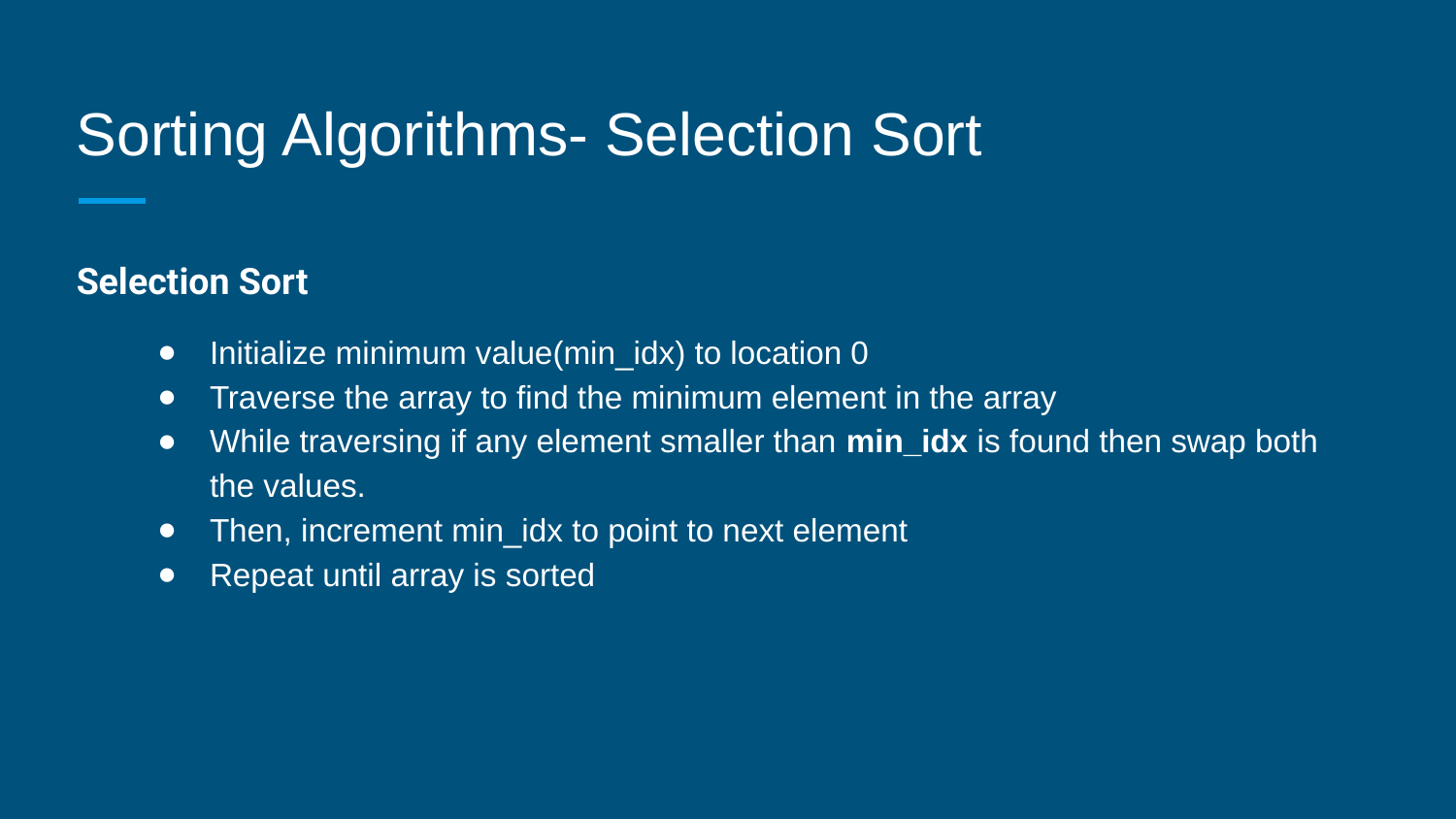

# Sorting Algorithms- Selection Sort
Selection Sort
Initialize minimum value(min_idx) to location 0
Traverse the array to find the minimum element in the array
While traversing if any element smaller than min_idx is found then swap both the values.
Then, increment min_idx to point to next element
Repeat until array is sorted